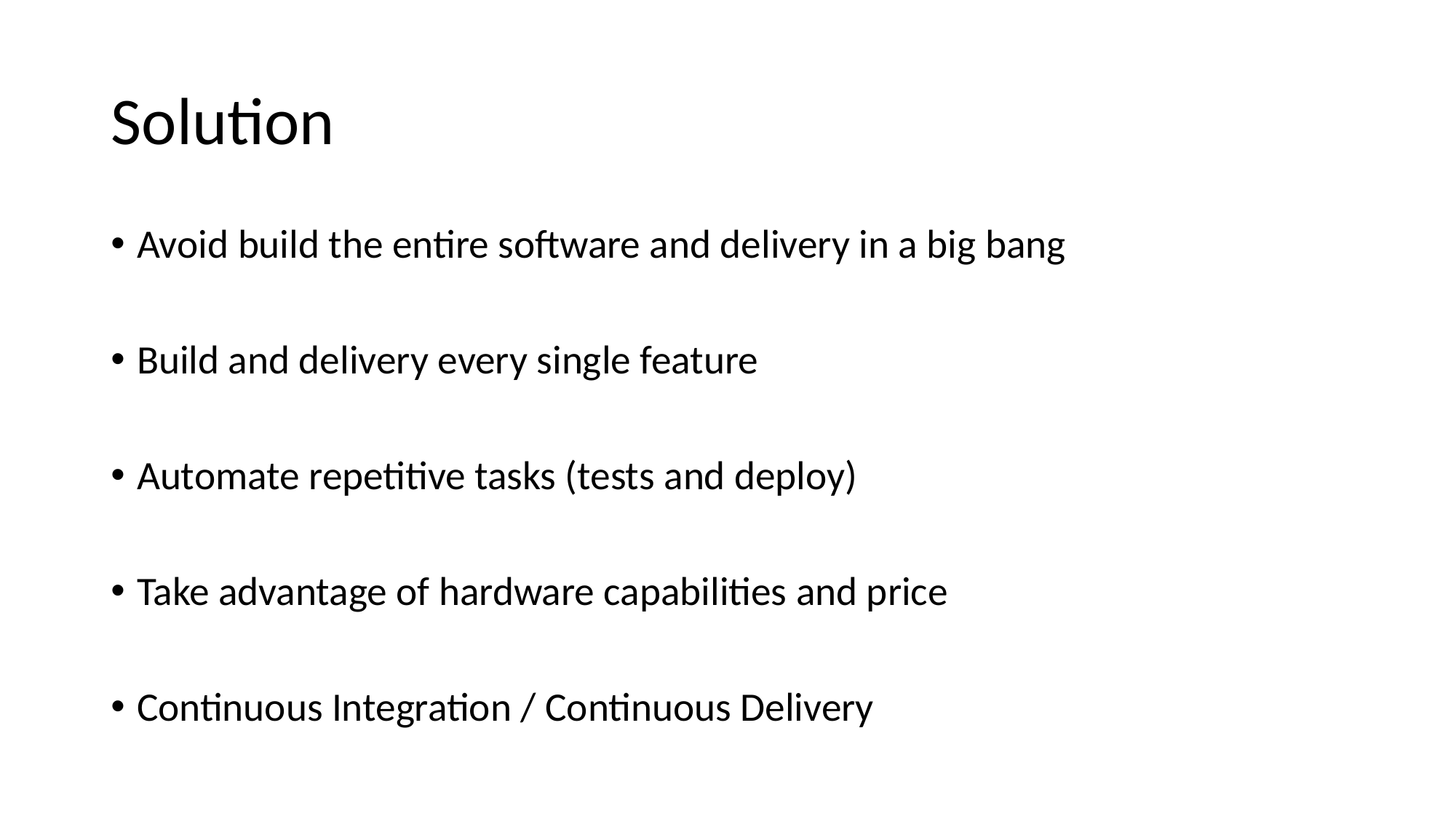

# Solution
Avoid build the entire software and delivery in a big bang

Build and delivery every single feature

Automate repetitive tasks (tests and deploy)

Take advantage of hardware capabilities and price

Continuous Integration / Continuous Delivery